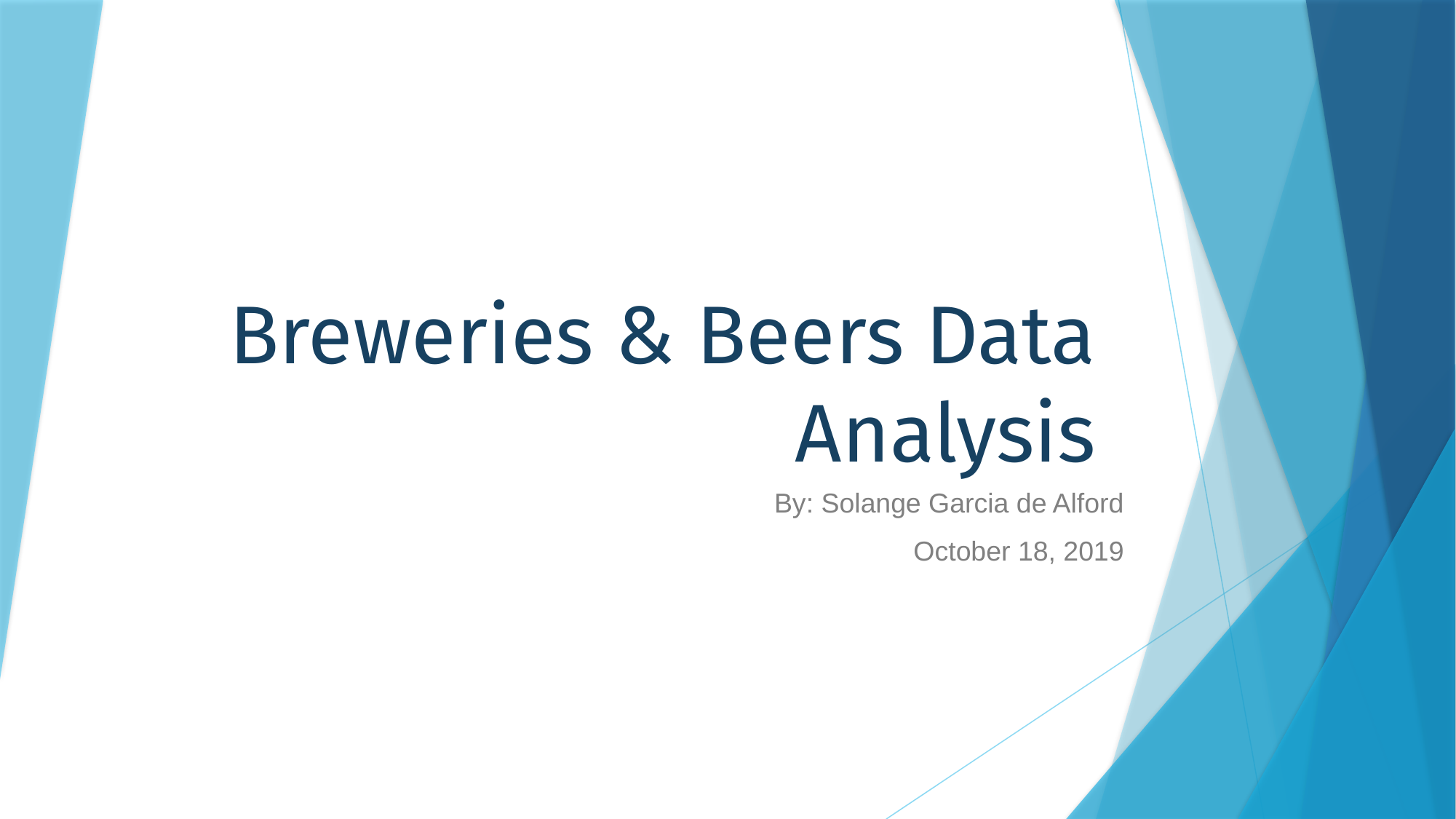

# Breweries & Beers Data Analysis

By: Solange Garcia de Alford
October 18, 2019